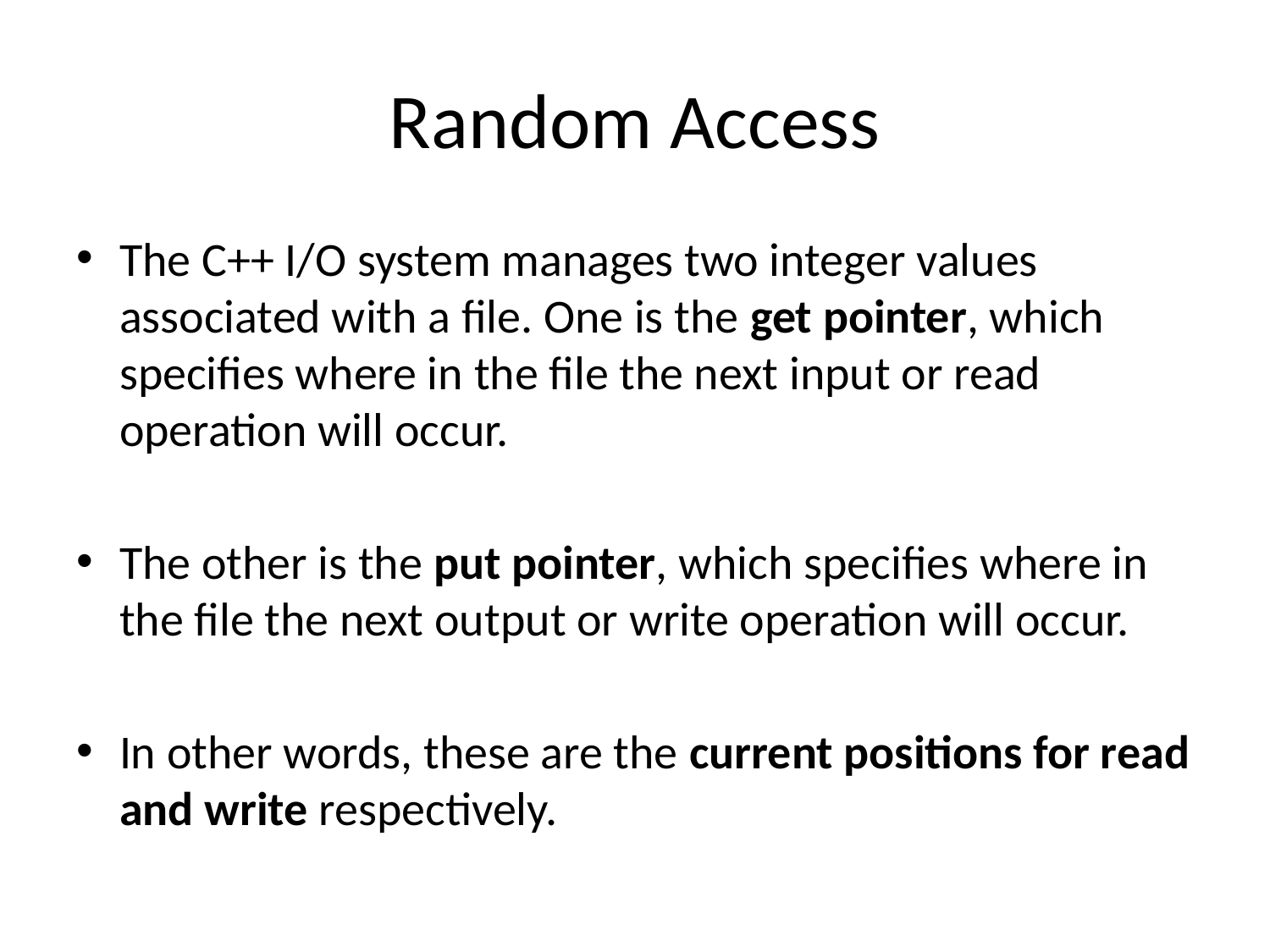

# Random Access
The C++ I/O system manages two integer values associated with a file. One is the get pointer, which specifies where in the file the next input or read operation will occur.

The other is the put pointer, which specifies where in the file the next output or write operation will occur.

In other words, these are the current positions for read and write respectively.